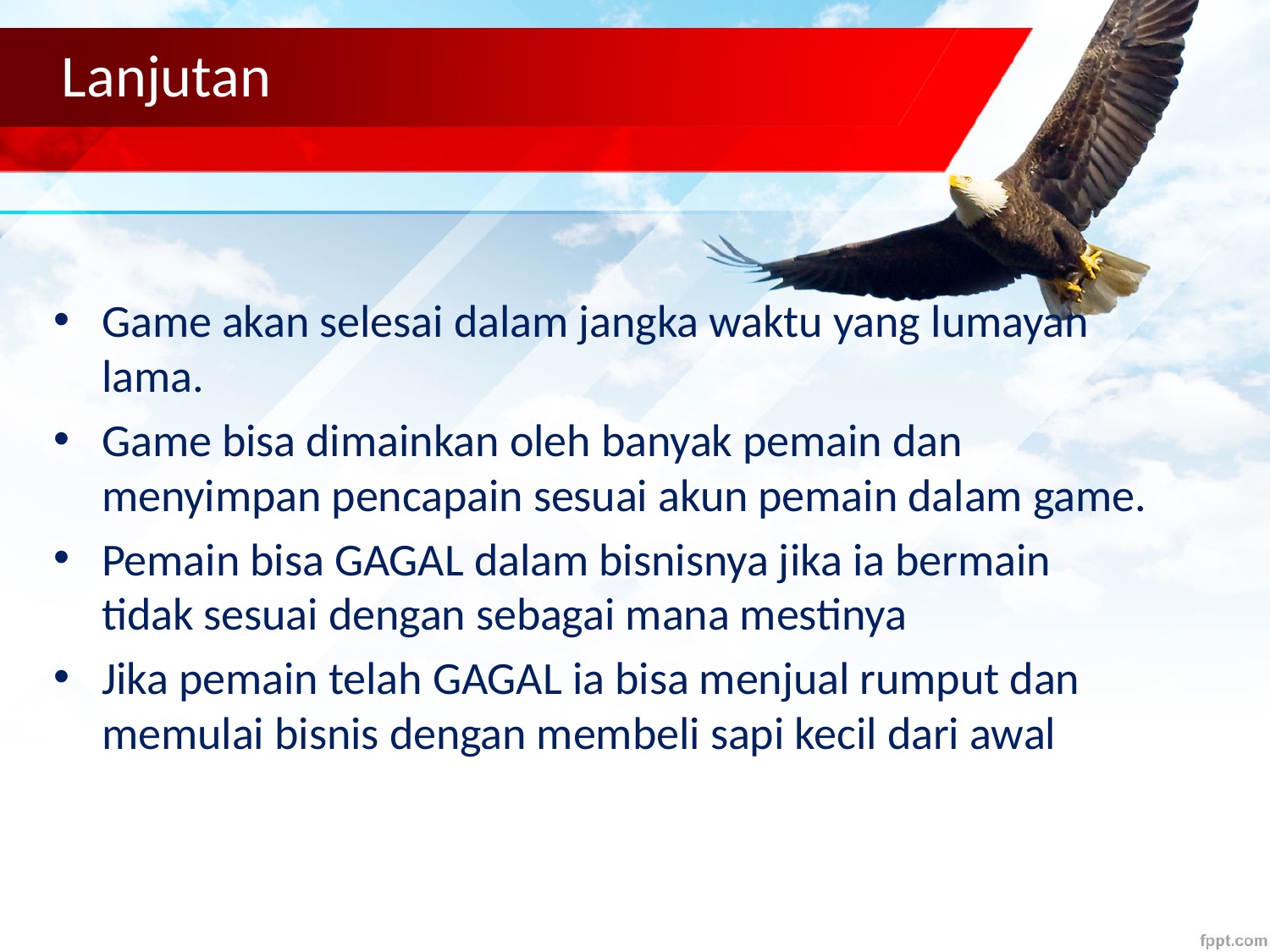

# Lanjutan
Game akan selesai dalam jangka waktu yang lumayan lama.
Game bisa dimainkan oleh banyak pemain dan menyimpan pencapain sesuai akun pemain dalam game.
Pemain bisa GAGAL dalam bisnisnya jika ia bermain tidak sesuai dengan sebagai mana mestinya
Jika pemain telah GAGAL ia bisa menjual rumput dan memulai bisnis dengan membeli sapi kecil dari awal